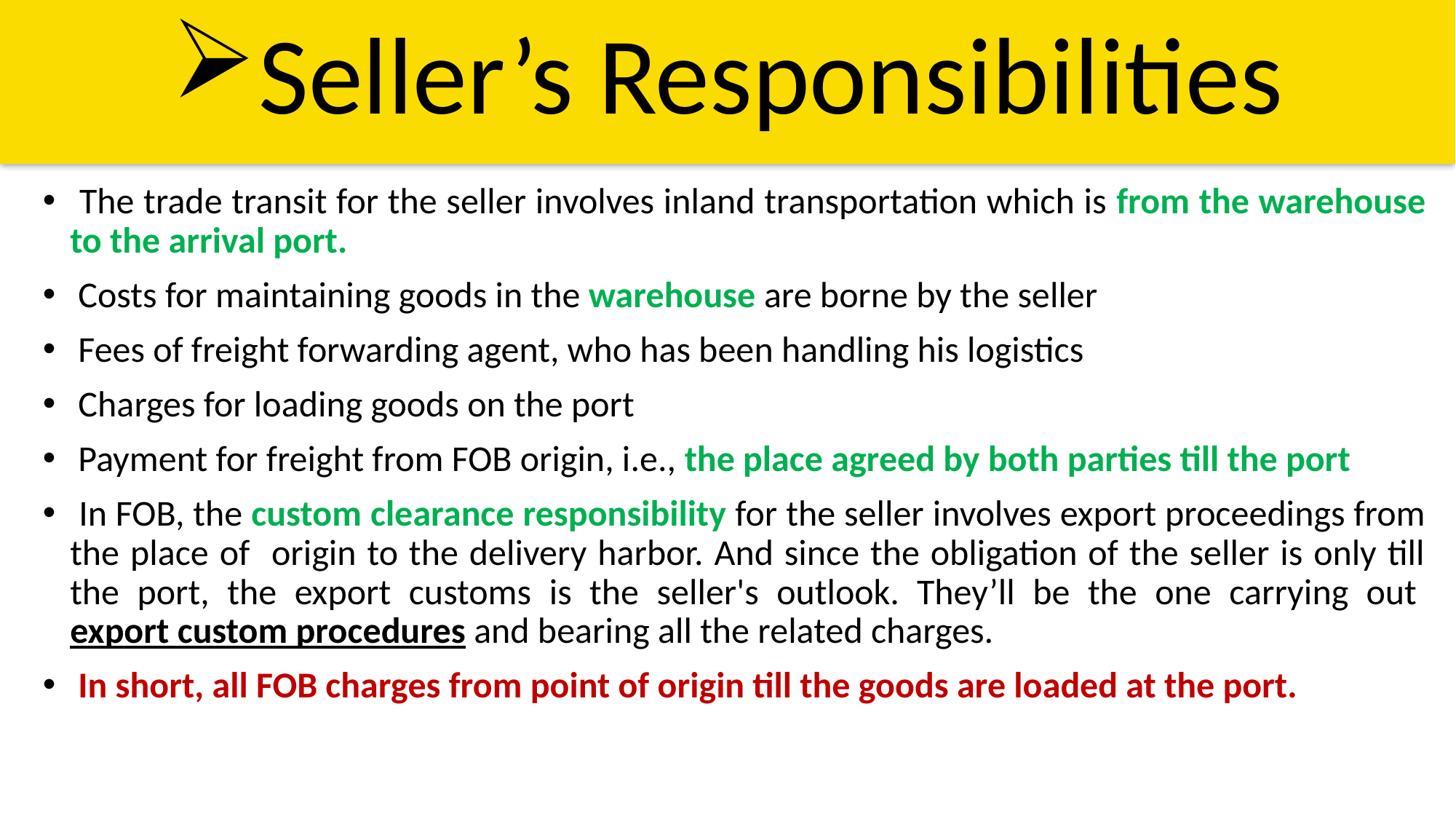

Seller’s Responsibilities
 The trade transit for the seller involves inland transportation which is from the warehouse to the arrival port.
 Costs for maintaining goods in the warehouse are borne by the seller
 Fees of freight forwarding agent, who has been handling his logistics
 Charges for loading goods on the port
 Payment for freight from FOB origin, i.e., the place agreed by both parties till the port
 In FOB, the custom clearance responsibility for the seller involves export proceedings from the place of  origin to the delivery harbor. And since the obligation of the seller is only till the port, the export customs is the seller's outlook. They’ll be the one carrying out export custom procedures and bearing all the related charges.
 In short, all FOB charges from point of origin till the goods are loaded at the port.